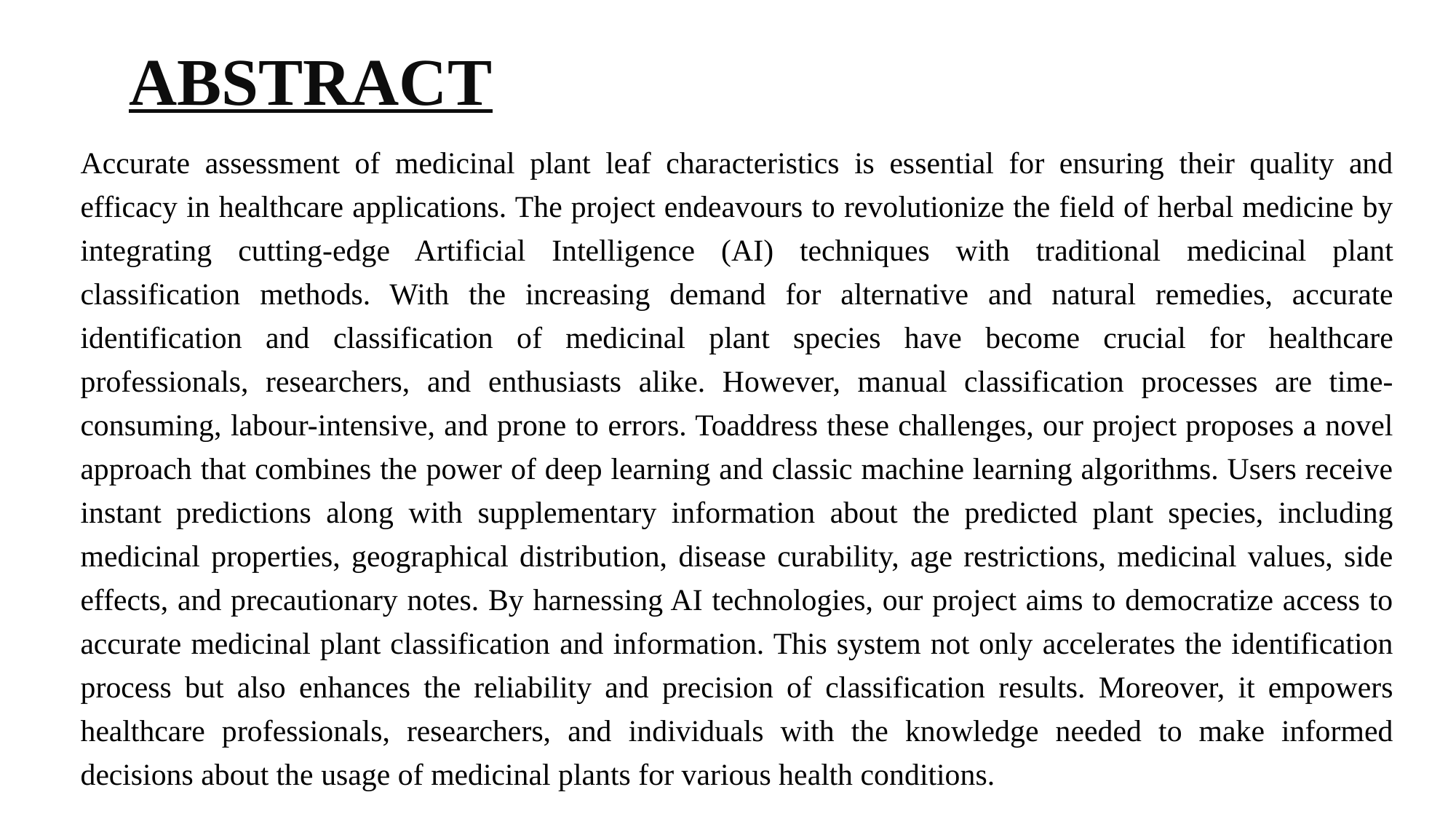

# ABSTRACT
Accurate assessment of medicinal plant leaf characteristics is essential for ensuring their quality and efficacy in healthcare applications. The project endeavours to revolutionize the field of herbal medicine by integrating cutting-edge Artificial Intelligence (AI) techniques with traditional medicinal plant classification methods. With the increasing demand for alternative and natural remedies, accurate identification and classification of medicinal plant species have become crucial for healthcare professionals, researchers, and enthusiasts alike. However, manual classification processes are time-consuming, labour-intensive, and prone to errors. Toaddress these challenges, our project proposes a novel approach that combines the power of deep learning and classic machine learning algorithms. Users receive instant predictions along with supplementary information about the predicted plant species, including medicinal properties, geographical distribution, disease curability, age restrictions, medicinal values, side effects, and precautionary notes. By harnessing AI technologies, our project aims to democratize access to accurate medicinal plant classification and information. This system not only accelerates the identification process but also enhances the reliability and precision of classification results. Moreover, it empowers healthcare professionals, researchers, and individuals with the knowledge needed to make informed decisions about the usage of medicinal plants for various health conditions.